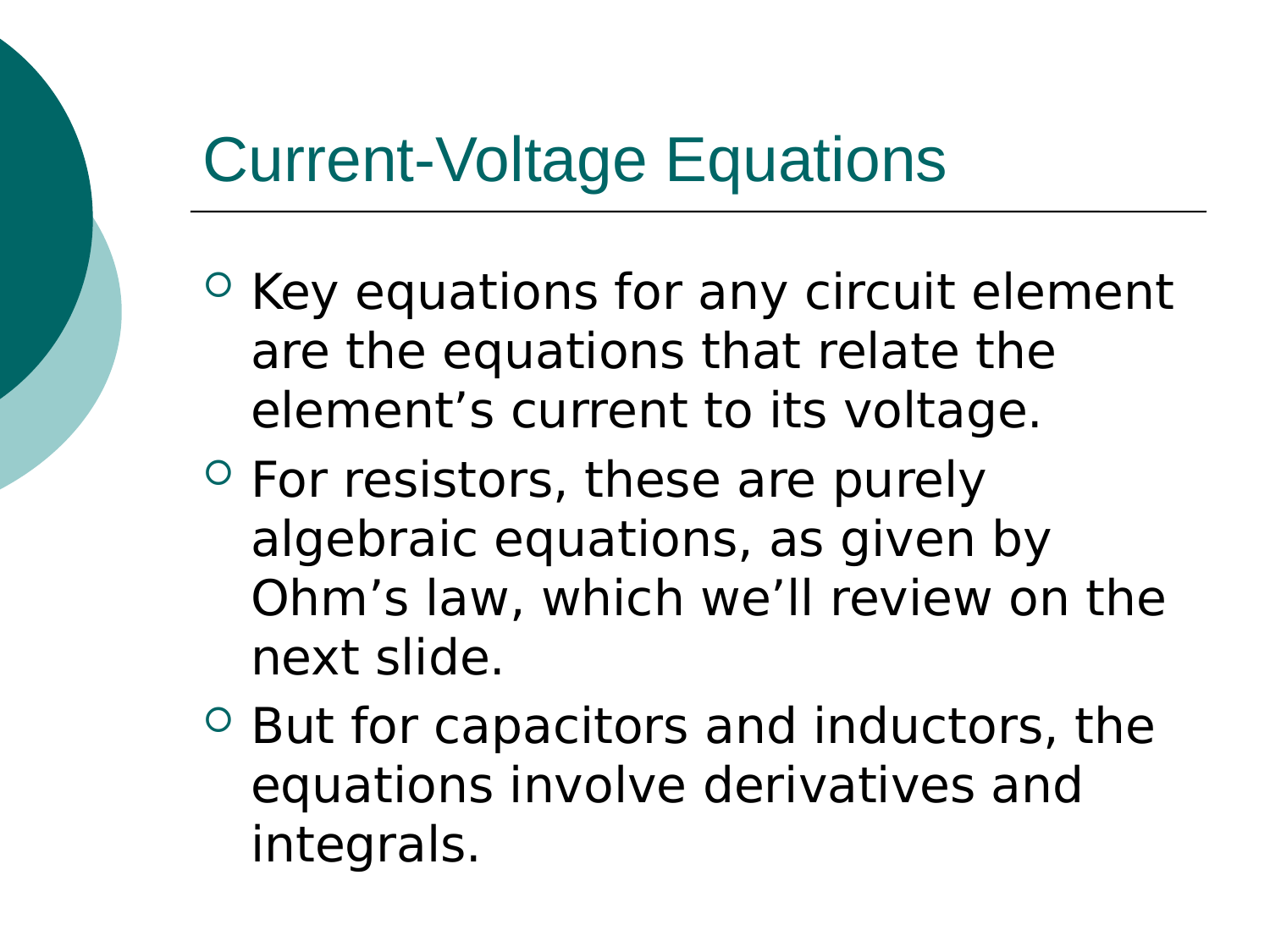

# Current-Voltage Equations
Key equations for any circuit element are the equations that relate the element’s current to its voltage.
For resistors, these are purely algebraic equations, as given by Ohm’s law, which we’ll review on the next slide.
But for capacitors and inductors, the equations involve derivatives and integrals.